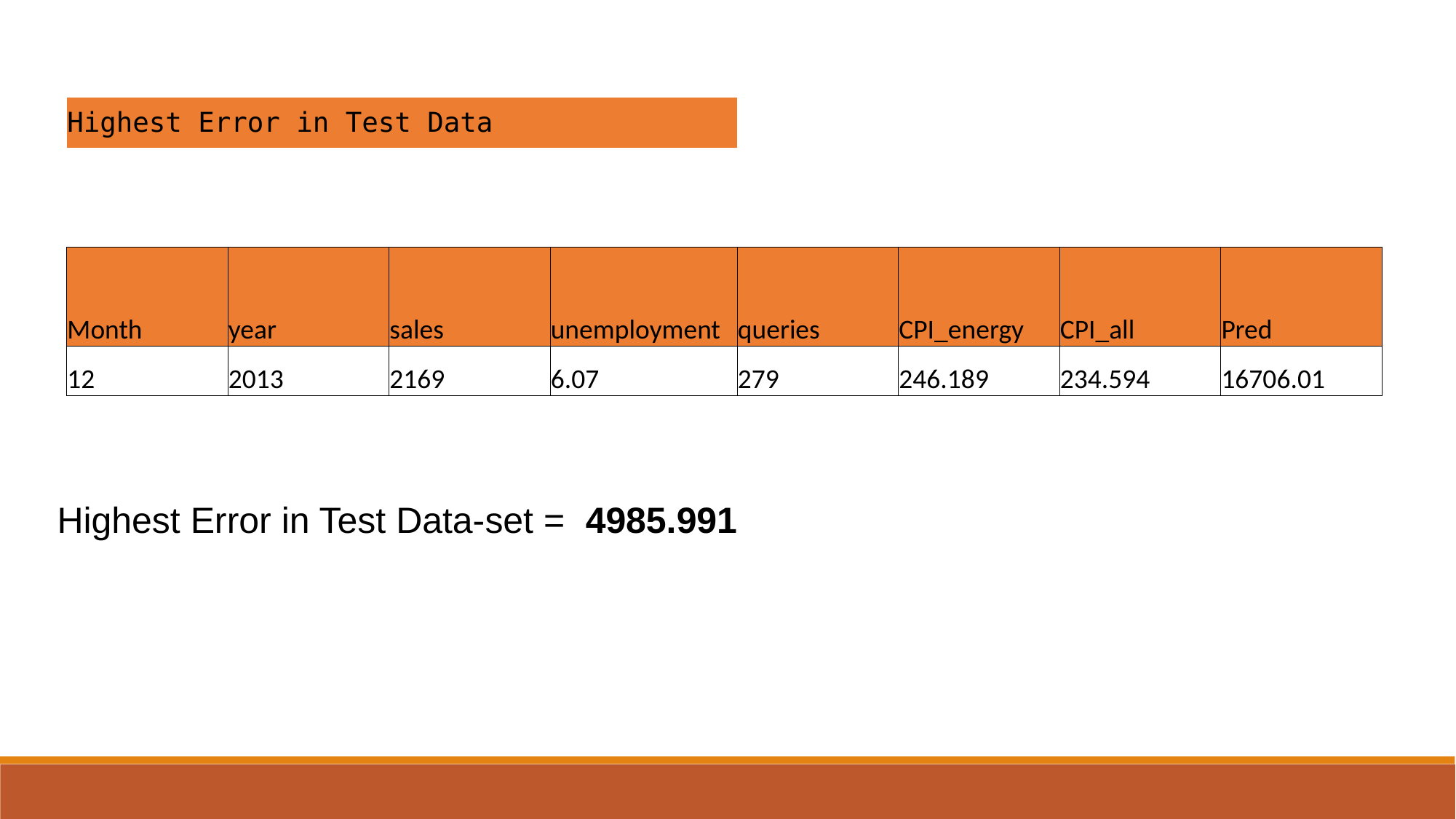

| Highest Error in Test Data |  |  |  |  |  |  |  |
| --- | --- | --- | --- | --- | --- | --- | --- |
|  |  |  |  |  |  |  |  |
|  |  |  |  |  |  |  |  |
| Month | year | sales | unemployment | queries | CPI\_energy | CPI\_all | Pred |
| 12 | 2013 | 2169 | 6.07 | 279 | 246.189 | 234.594 | 16706.01 |
Highest Error in Test Data-set =  4985.991